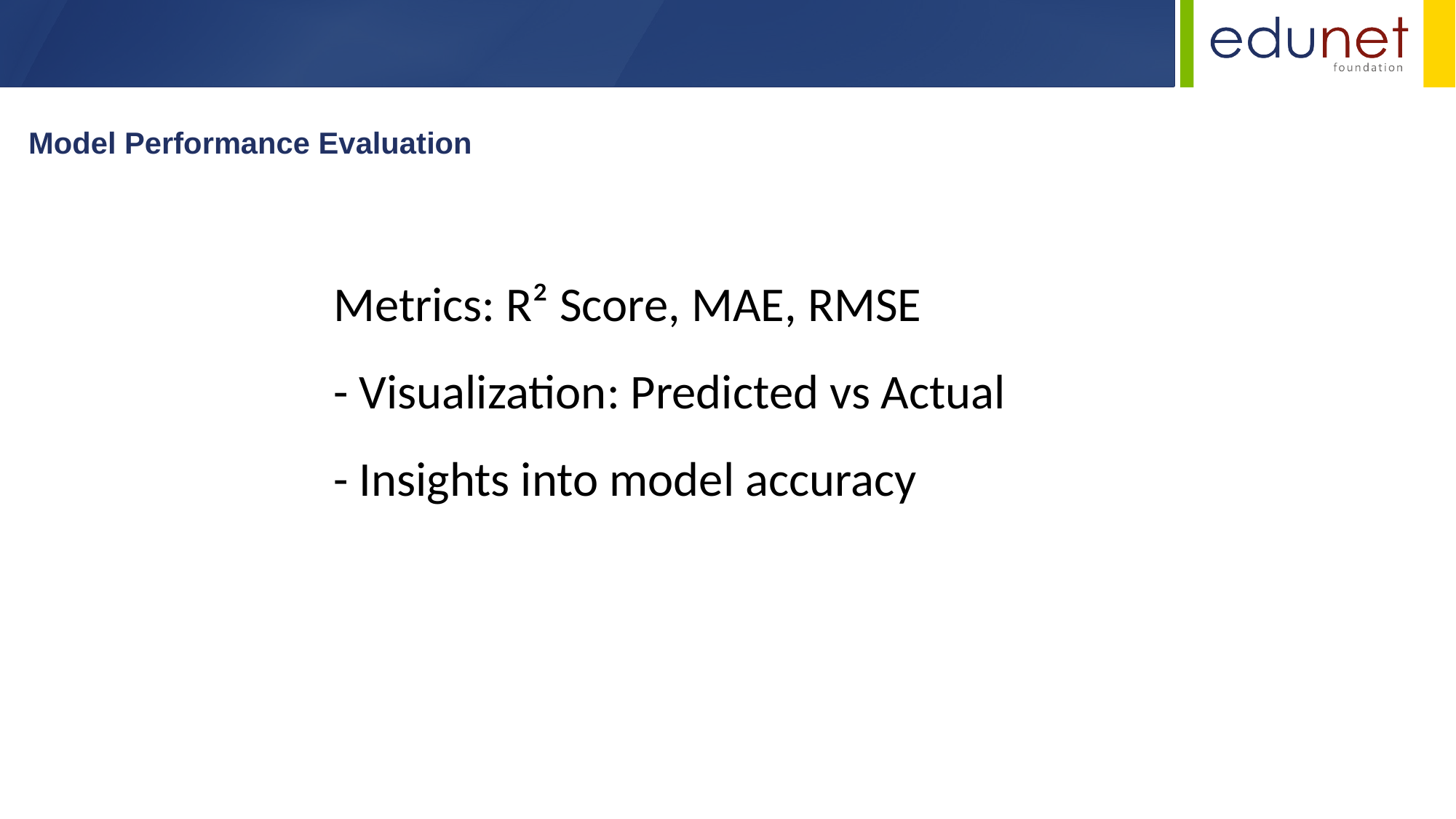

Model Performance Evaluation
Metrics: R² Score, MAE, RMSE
- Visualization: Predicted vs Actual
- Insights into model accuracy